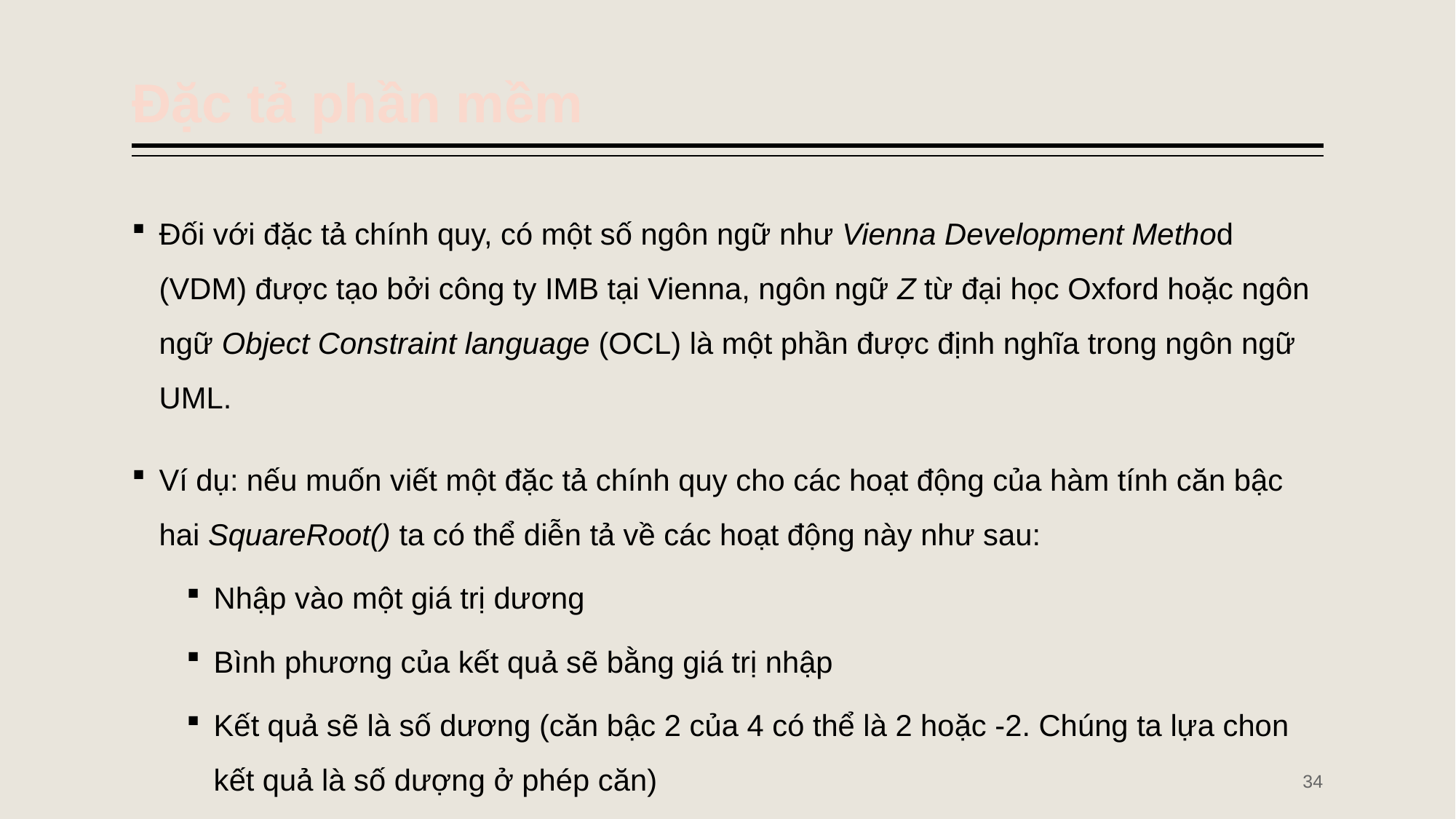

# Đặc tả phần mềm
Đối với đặc tả chính quy, có một số ngôn ngữ như Vienna Development Method (VDM) được tạo bởi công ty IMB tại Vienna, ngôn ngữ Z từ đại học Oxford hoặc ngôn ngữ Object Constraint language (OCL) là một phần được định nghĩa trong ngôn ngữ UML.
Ví dụ: nếu muốn viết một đặc tả chính quy cho các hoạt động của hàm tính căn bậc hai SquareRoot() ta có thể diễn tả về các hoạt động này như sau:
Nhập vào một giá trị dương
Bình phương của kết quả sẽ bằng giá trị nhập
Kết quả sẽ là số dương (căn bậc 2 của 4 có thể là 2 hoặc -2. Chúng ta lựa chon kết quả là số dượng ở phép căn)
34